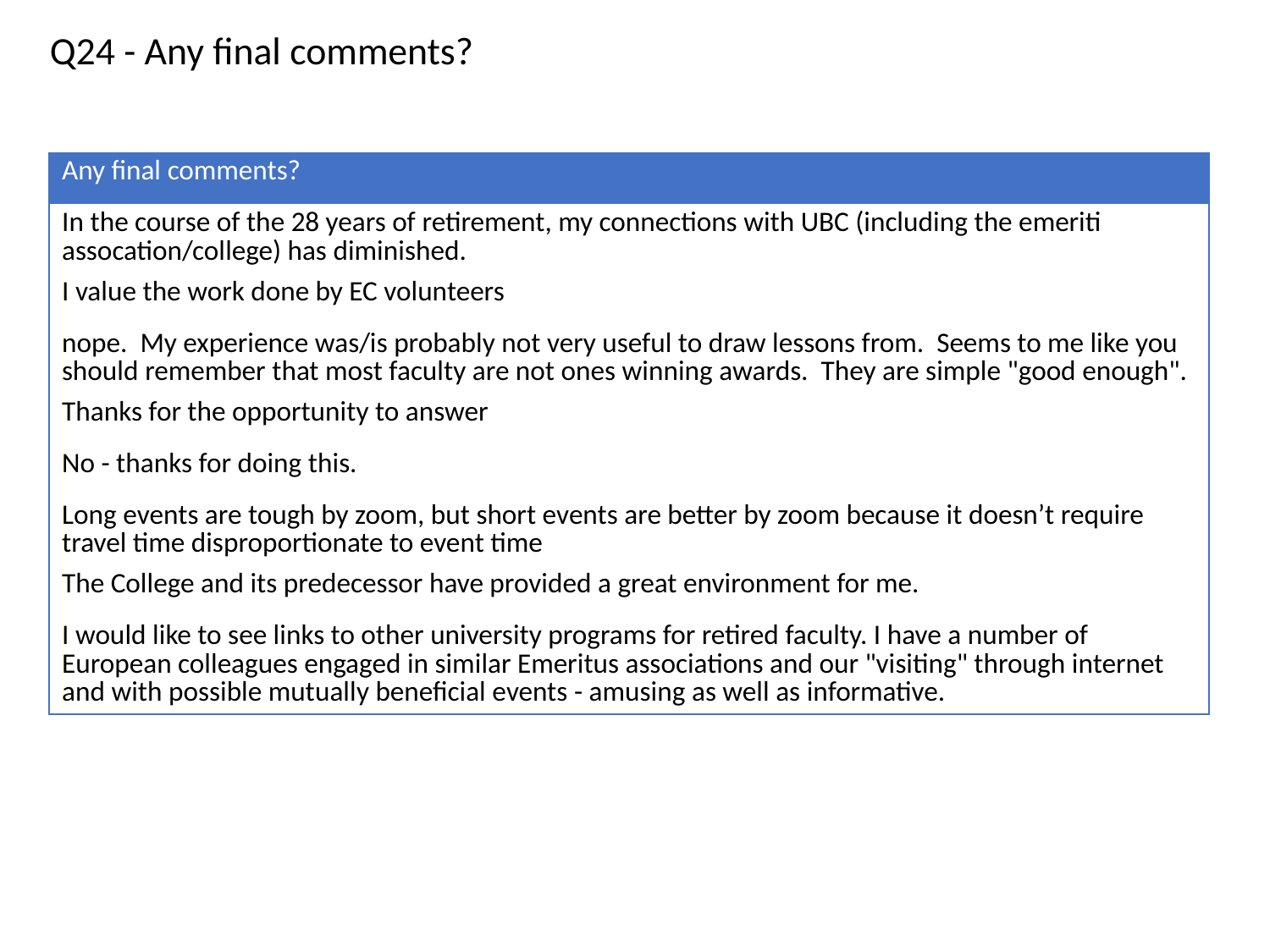

Q24 - Any final comments?
| Any final comments? |
| --- |
| In the course of the 28 years of retirement, my connections with UBC (including the emeriti assocation/college) has diminished. |
| I value the work done by EC volunteers |
| nope. My experience was/is probably not very useful to draw lessons from. Seems to me like you should remember that most faculty are not ones winning awards. They are simple "good enough". |
| Thanks for the opportunity to answer |
| No - thanks for doing this. |
| Long events are tough by zoom, but short events are better by zoom because it doesn’t require travel time disproportionate to event time |
| The College and its predecessor have provided a great environment for me. |
| I would like to see links to other university programs for retired faculty. I have a number of European colleagues engaged in similar Emeritus associations and our "visiting" through internet and with possible mutually beneficial events - amusing as well as informative. |